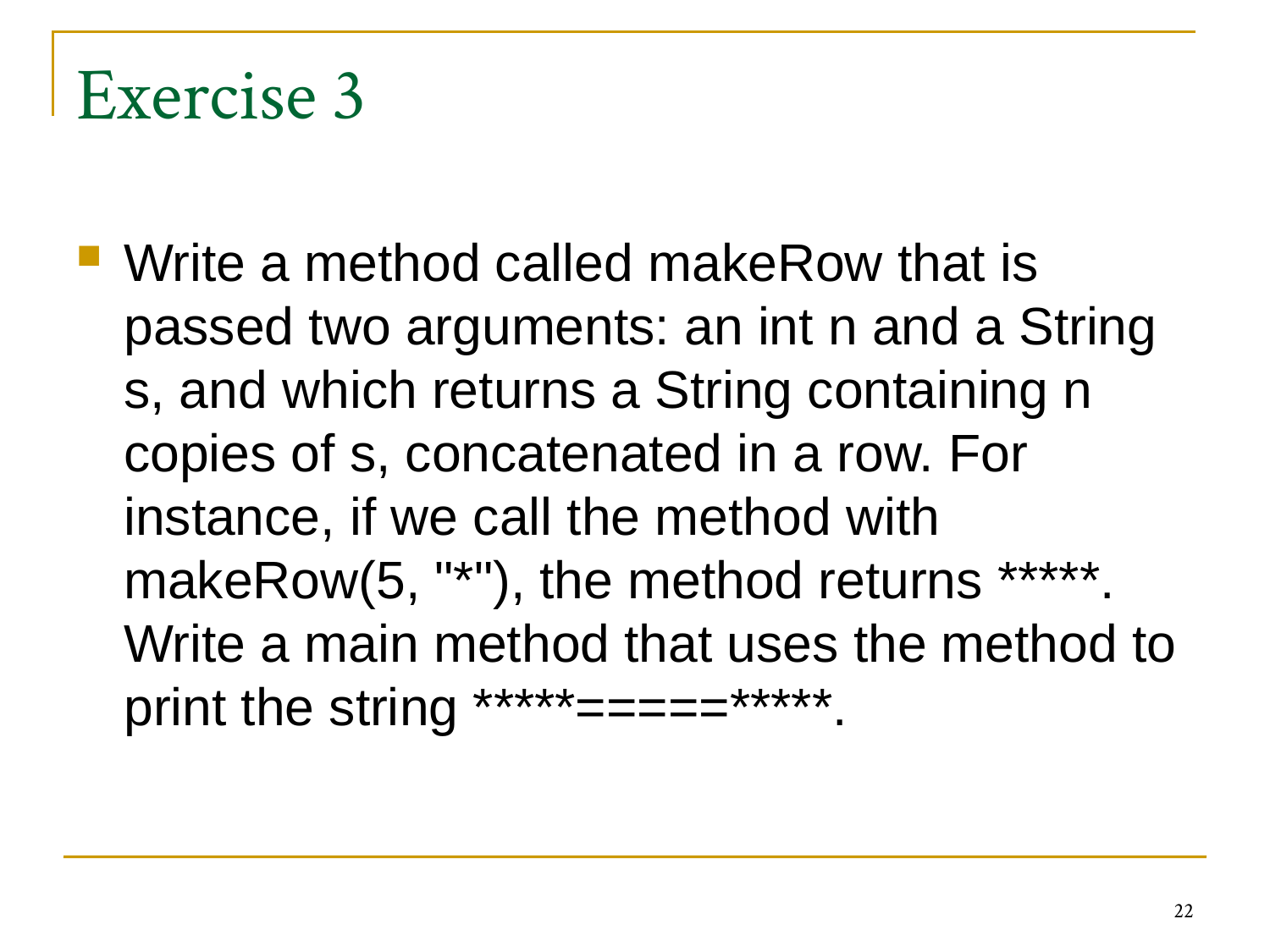

# Exercise 3
Write a method called makeRow that is passed two arguments: an int n and a String s, and which returns a String containing n copies of s, concatenated in a row. For instance, if we call the method with makeRow(5, "*"), the method returns *****. Write a main method that uses the method to print the string *****=====*****.

22